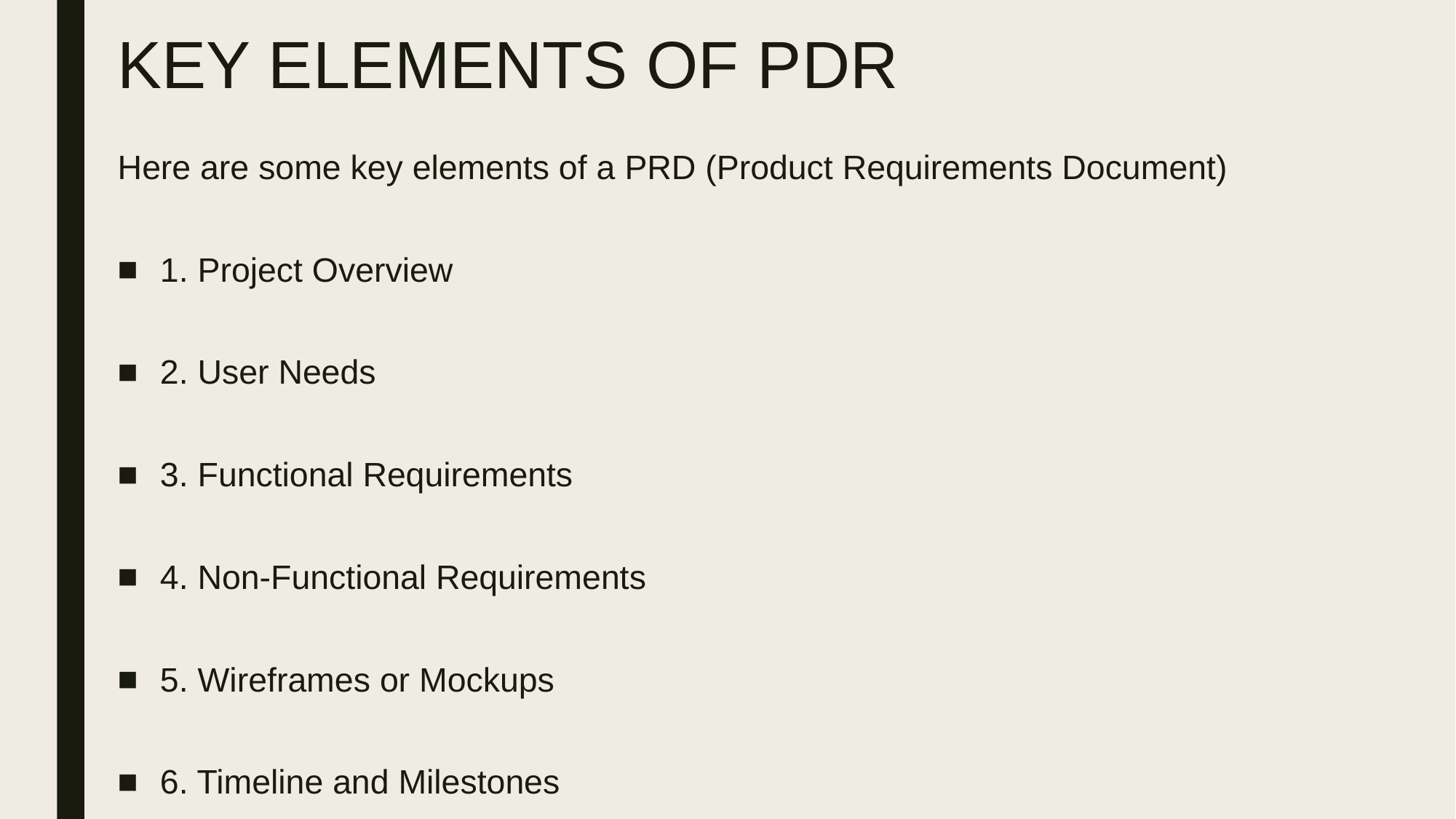

# KEY ELEMENTS OF PDR

Here are some key elements of a PRD (Product Requirements Document)

1. Project Overview

2. User Needs

3. Functional Requirements

4. Non-Functional Requirements

5. Wireframes or Mockups

6. Timeline and Milestones